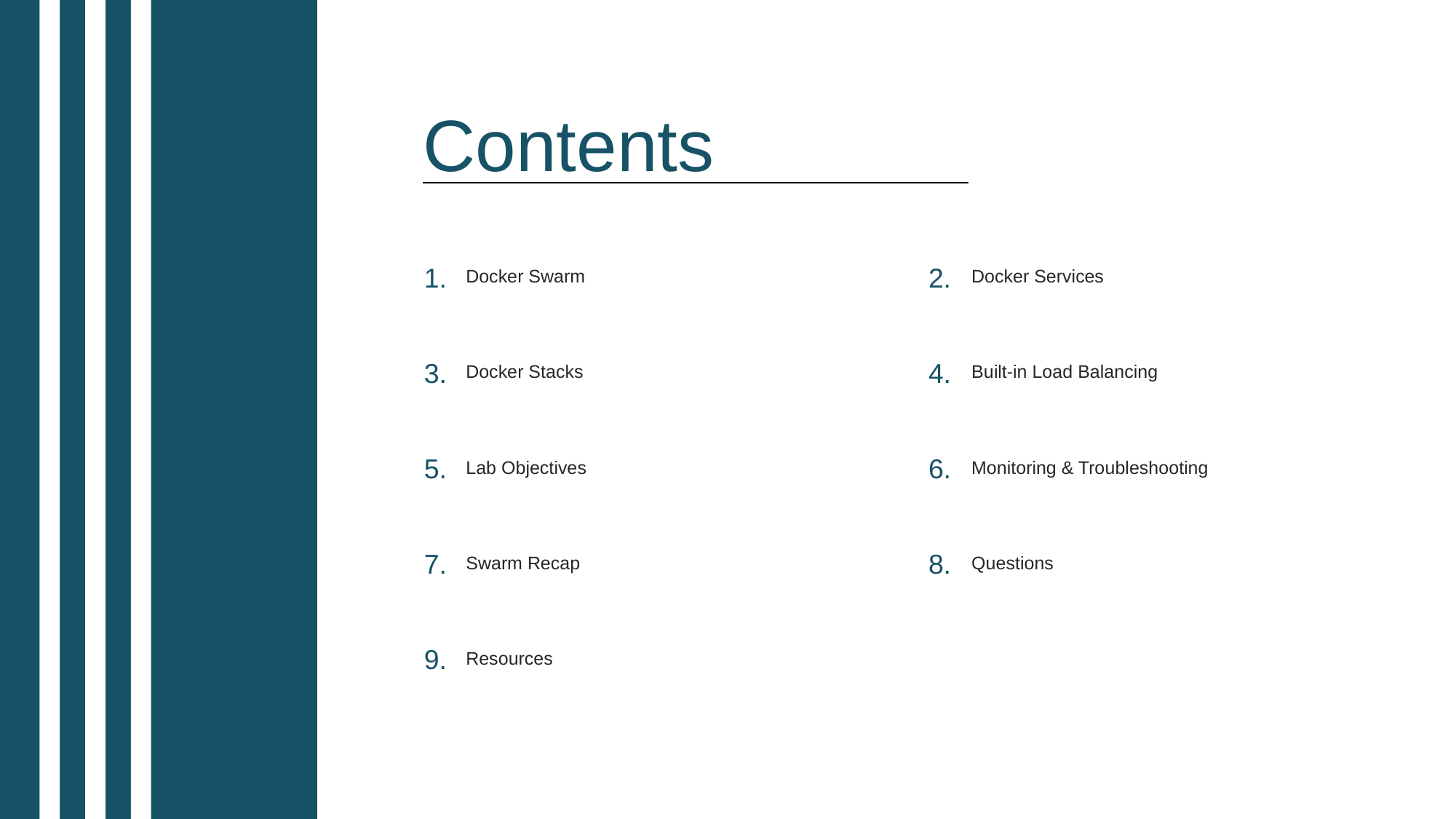

Contents
1.
2.
Docker Swarm
Docker Services
3.
4.
Docker Stacks
Built-in Load Balancing
5.
6.
Lab Objectives
Monitoring & Troubleshooting
7.
8.
Swarm Recap
Questions
9.
Resources